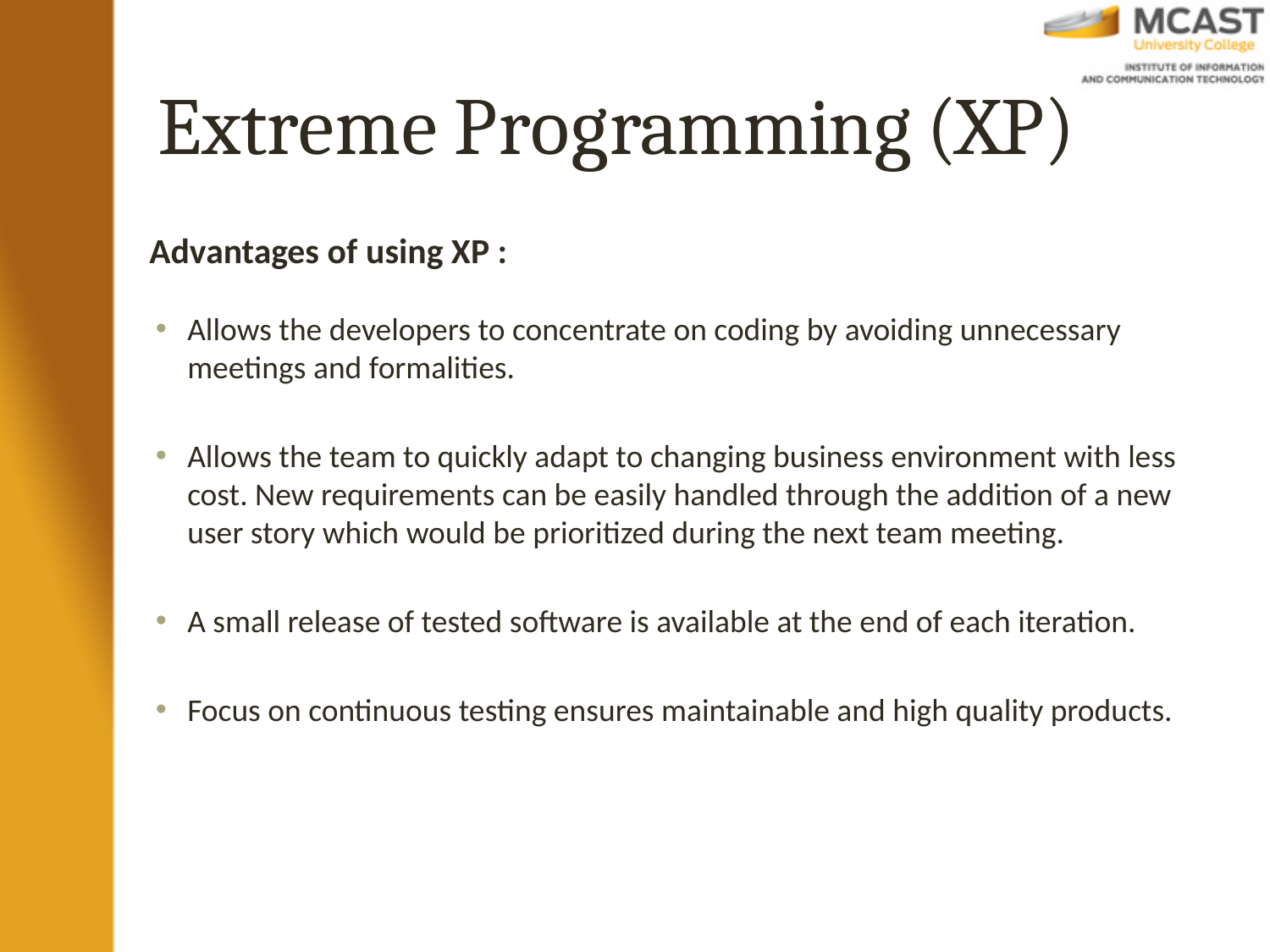

# Extreme Programming (XP)
Advantages of using XP :

Allows the developers to concentrate on coding by avoiding unnecessary meetings and formalities.

Allows the team to quickly adapt to changing business environment with less cost. New requirements can be easily handled through the addition of a new user story which would be prioritized during the next team meeting.

A small release of tested software is available at the end of each iteration.

Focus on continuous testing ensures maintainable and high quality products.